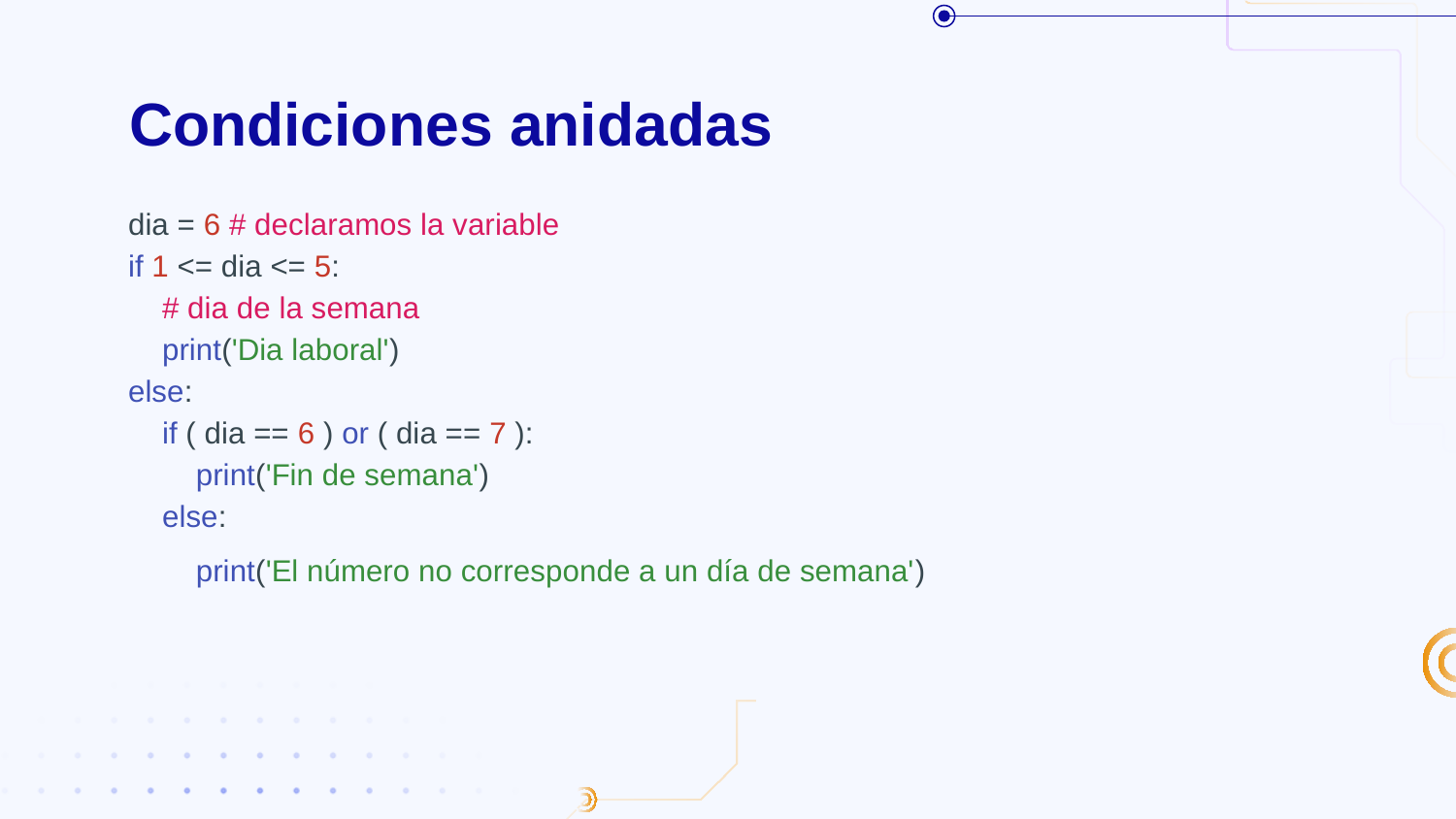

# Condiciones anidadas
dia = 6 # declaramos la variable
if 1 <= dia <= 5:
    # dia de la semana
    print('Dia laboral')
else:
    if ( dia == 6 ) or ( dia == 7 ):
        print('Fin de semana')
    else:
        print('El número no corresponde a un día de semana')